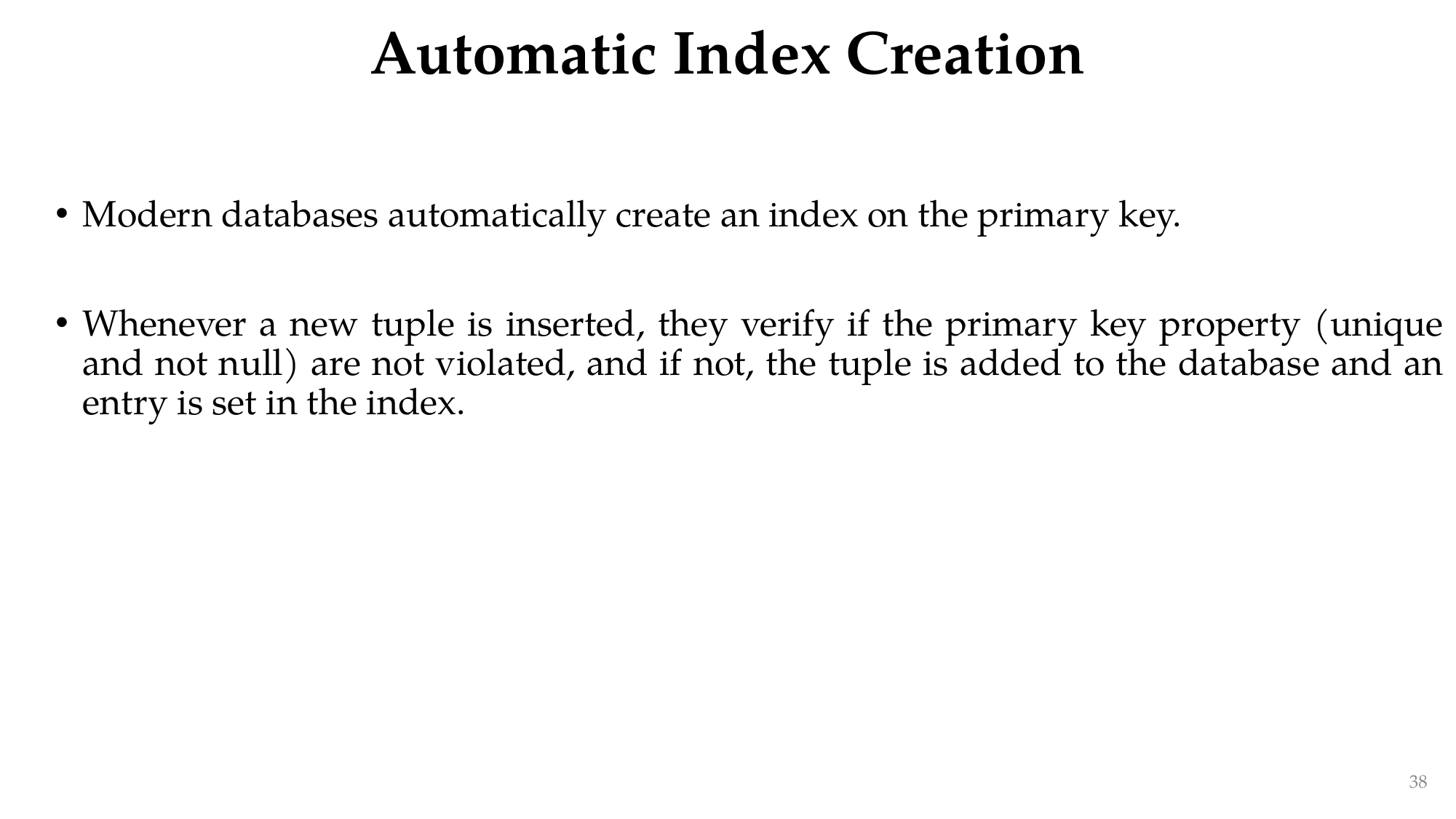

# Automatic Index Creation
Modern databases automatically create an index on the primary key.

Whenever a new tuple is inserted, they verify if the primary key property (unique and not null) are not violated, and if not, the tuple is added to the database and an entry is set in the index.
38